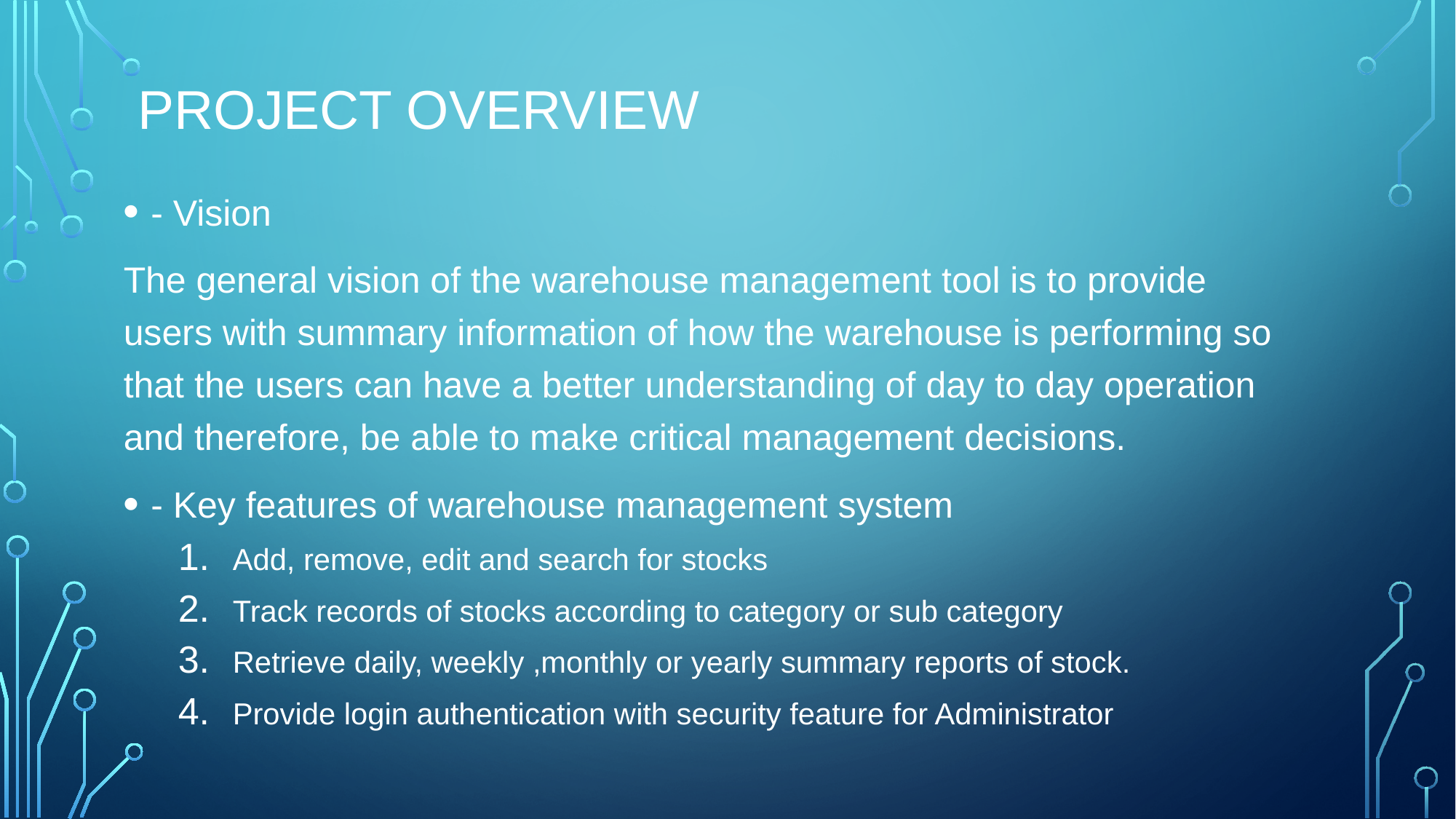

# Project overview
- Vision
The general vision of the warehouse management tool is to provide users with summary information of how the warehouse is performing so that the users can have a better understanding of day to day operation and therefore, be able to make critical management decisions.
- Key features of warehouse management system
Add, remove, edit and search for stocks
Track records of stocks according to category or sub category
Retrieve daily, weekly ,monthly or yearly summary reports of stock.
Provide login authentication with security feature for Administrator